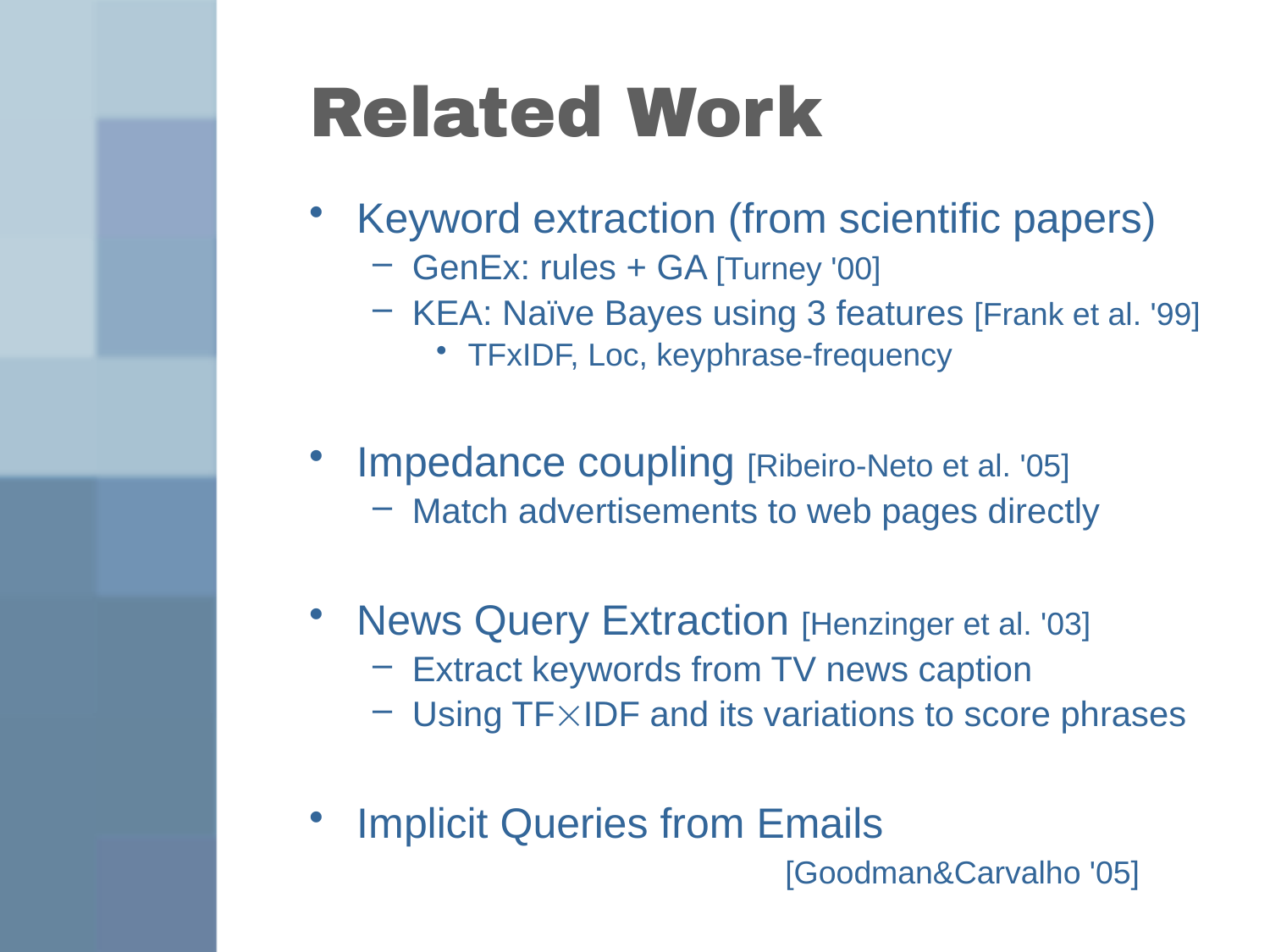

# Related Work
Keyword extraction (from scientific papers)
GenEx: rules + GA [Turney '00]
KEA: Naïve Bayes using 3 features [Frank et al. '99]
TFxIDF, Loc, keyphrase-frequency

Impedance coupling [Ribeiro-Neto et al. '05]
Match advertisements to web pages directly

News Query Extraction [Henzinger et al. '03]
Extract keywords from TV news caption
Using TF×IDF and its variations to score phrases

Implicit Queries from Emails
			    [Goodman&Carvalho '05]